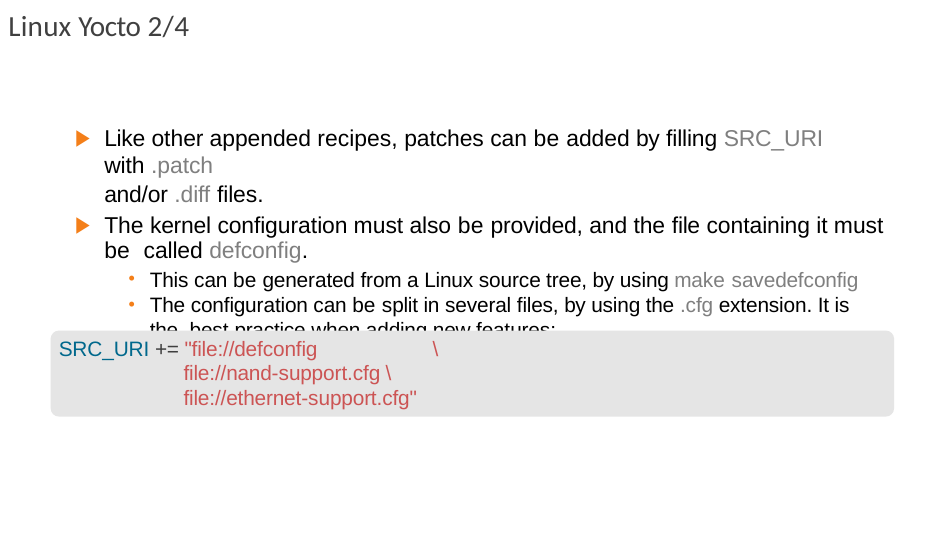

# Linux Yocto 2/4
Like other appended recipes, patches can be added by filling SRC_URI with .patch
and/or .diff files.
The kernel configuration must also be provided, and the file containing it must be  called defconfig.
This can be generated from a Linux source tree, by using make savedefconfig
The configuration can be split in several files, by using the .cfg extension. It is the  best practice when adding new features:

SRC_URI += "file://defconfig
\
file://nand-support.cfg \  file://ethernet-support.cfg"
161/300
Remake by Mao Huynh